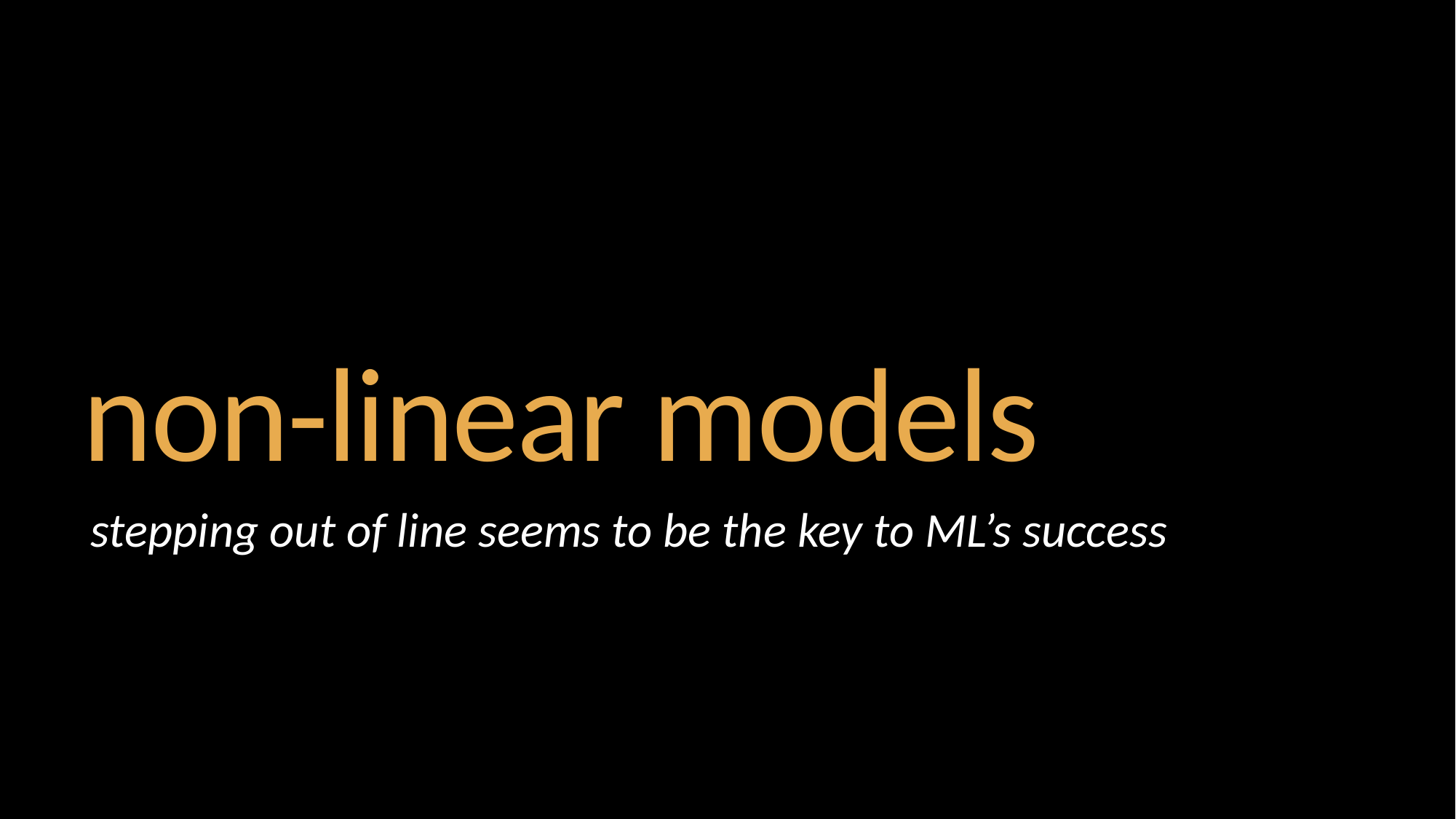

# non-linear models
stepping out of line seems to be the key to ML’s success